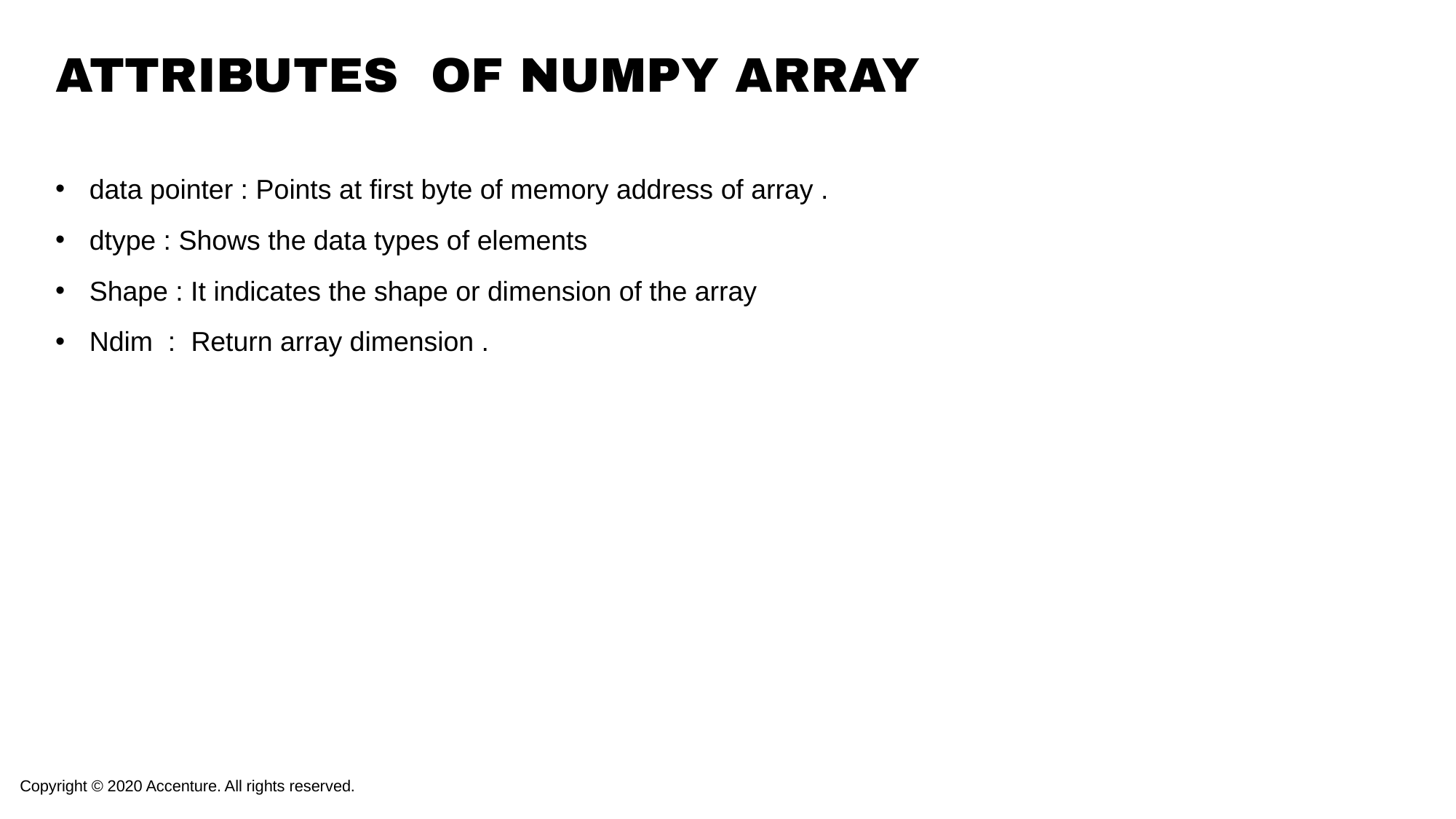

# Attributes  of Numpy Array

data pointer : Points at first byte of memory address of array .
dtype : Shows the data types of elements
Shape : It indicates the shape or dimension of the array
Ndim  :  Return array dimension .